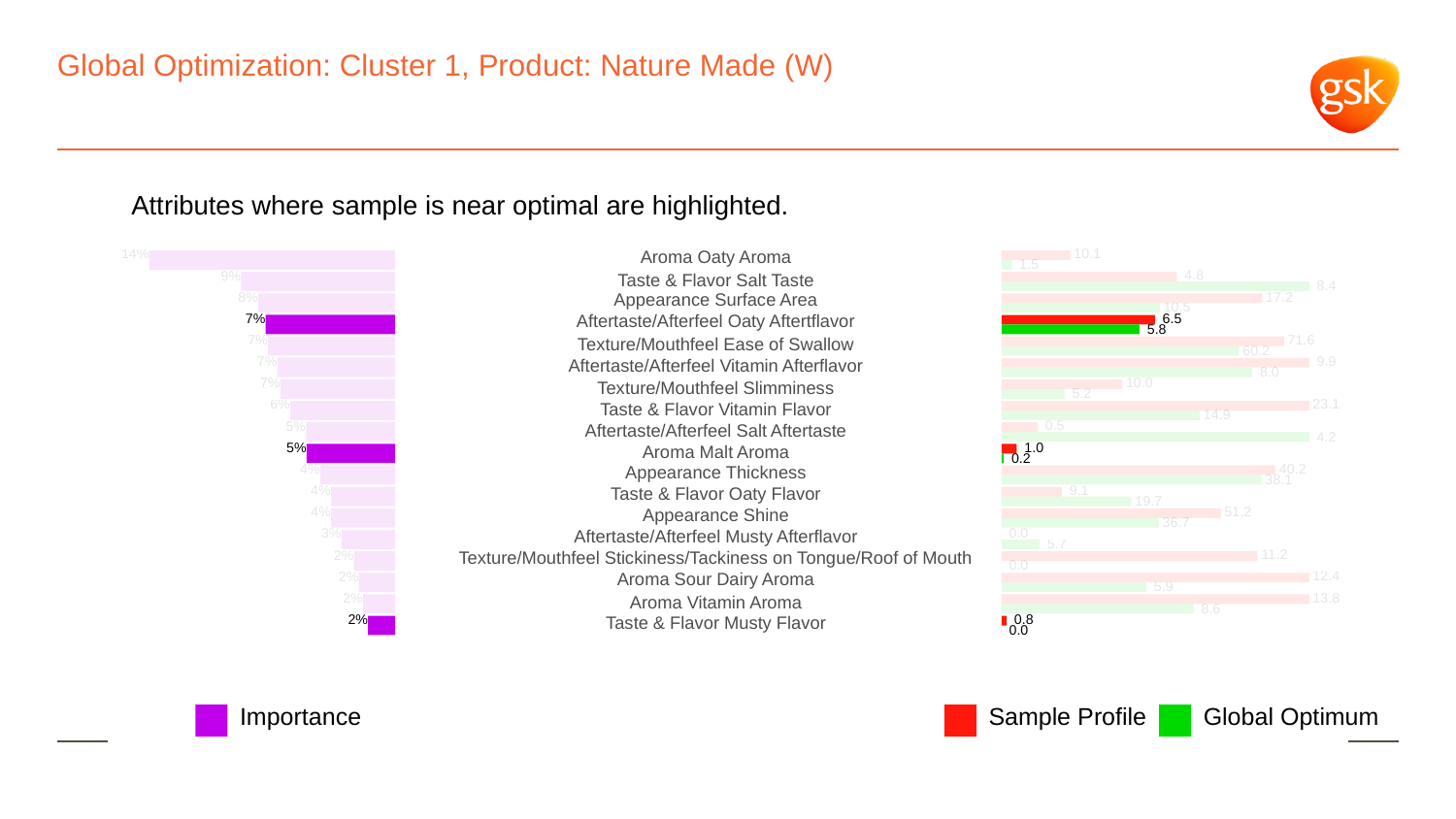

# Global Optimization: Cluster 1, Product: Nature Made (W)

Attributes where sample is near optimal are highlighted.

 10.1
14%
Aroma Oaty Aroma

  1.5
  4.8
9%

Taste & Flavor Salt Taste

  8.4
8%
 17.2
Appearance Surface Area

 10.5
  6.5
7%
Aftertaste/Afterfeel Oaty Aftertflavor

  5.8
 71.6
7%

Texture/Mouthfeel Ease of Swallow

 60.2
  9.9
7%

Aftertaste/Afterfeel Vitamin Afterflavor

  8.0
 10.0
7%

Texture/Mouthfeel Slimminess

  5.2
 23.1
6%

Taste & Flavor Vitamin Flavor

 14.9
  0.5
5%

Aftertaste/Afterfeel Salt Aftertaste

  4.2
  1.0
5%

Aroma Malt Aroma

  0.2
 40.2
4%
Appearance Thickness

 38.1
  9.1
4%
Taste & Flavor Oaty Flavor

 19.7
 51.2
4%
Appearance Shine

 36.7
  0.0
3%
Aftertaste/Afterfeel Musty Afterflavor

  5.7
2%
 11.2
Texture/Mouthfeel Stickiness/Tackiness on Tongue/Roof of Mouth

  0.0
2%
 12.4
Aroma Sour Dairy Aroma

  5.9
 13.8
2%

Aroma Vitamin Aroma

  8.6
  0.8
2%
Taste & Flavor Musty Flavor

  0.0

Global Optimum
Sample Profile
Importance